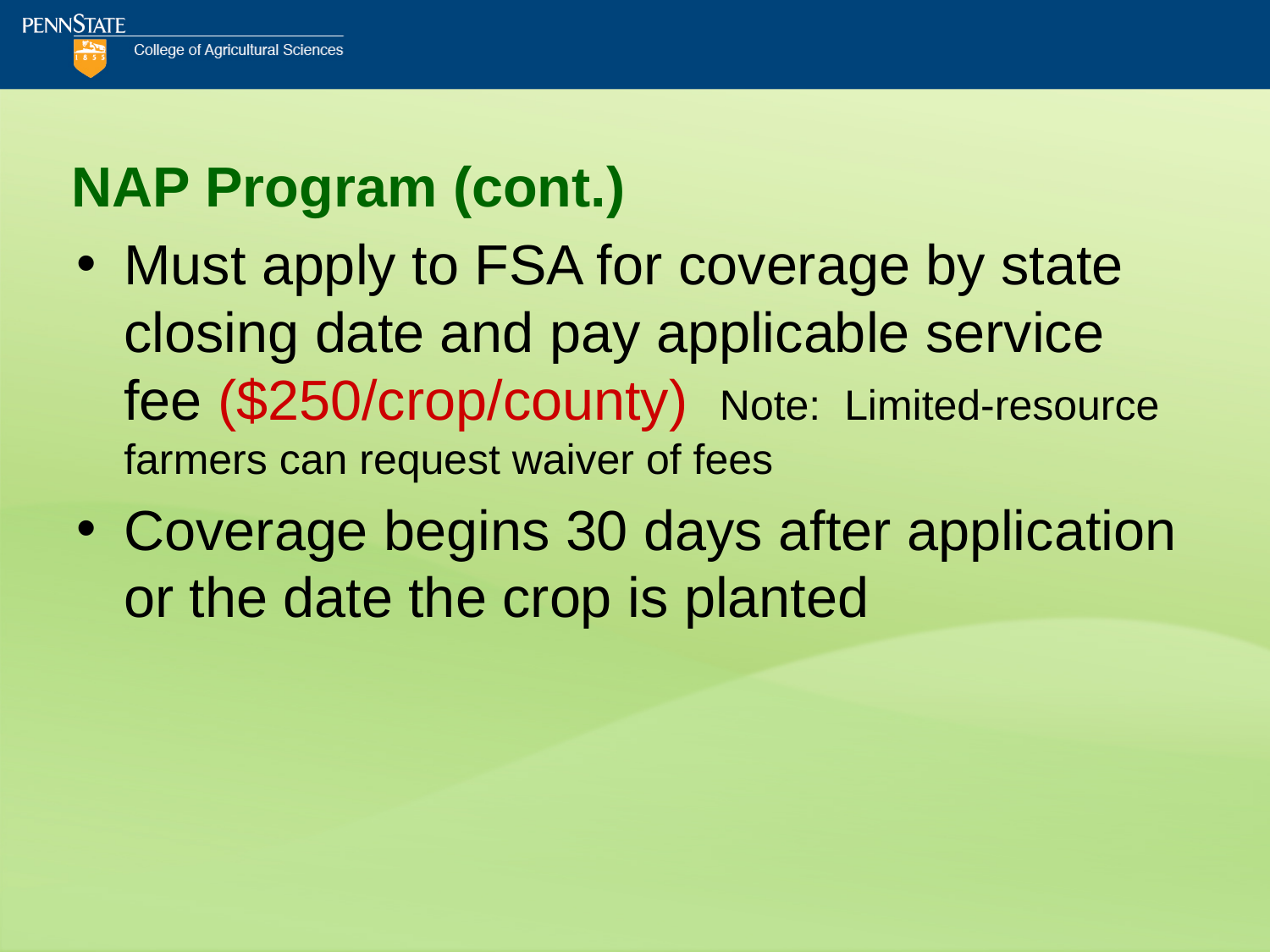

# NAP Program (cont.)
Must apply to FSA for coverage by state closing date and pay applicable service fee ($250/crop/county)  Note:  Limited-resource farmers can request waiver of fees
Coverage begins 30 days after application or the date the crop is planted